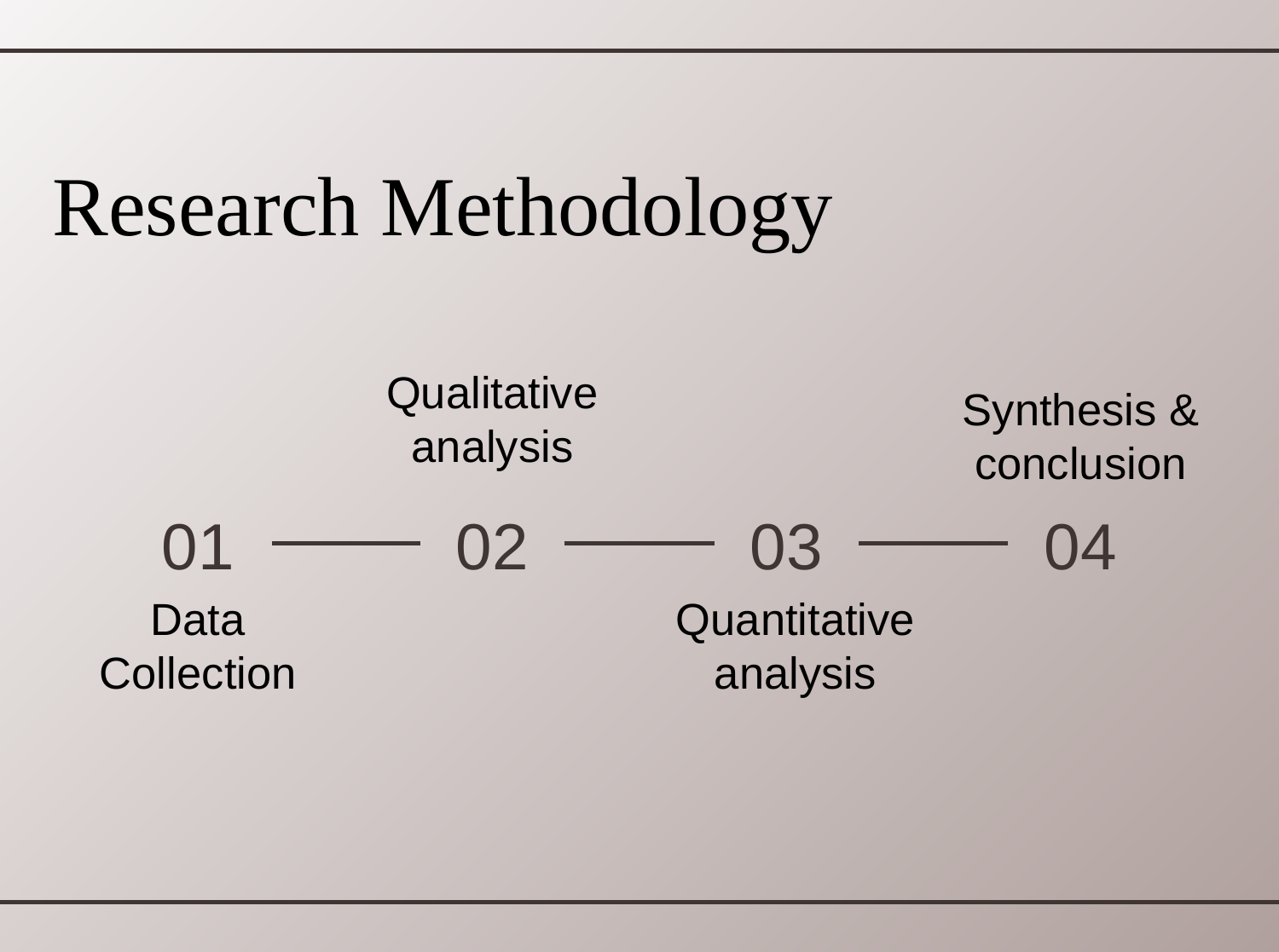

# Research Methodology
Qualitative analysis
Synthesis & conclusion
01
02
03
04
Data Collection
Quantitative analysis